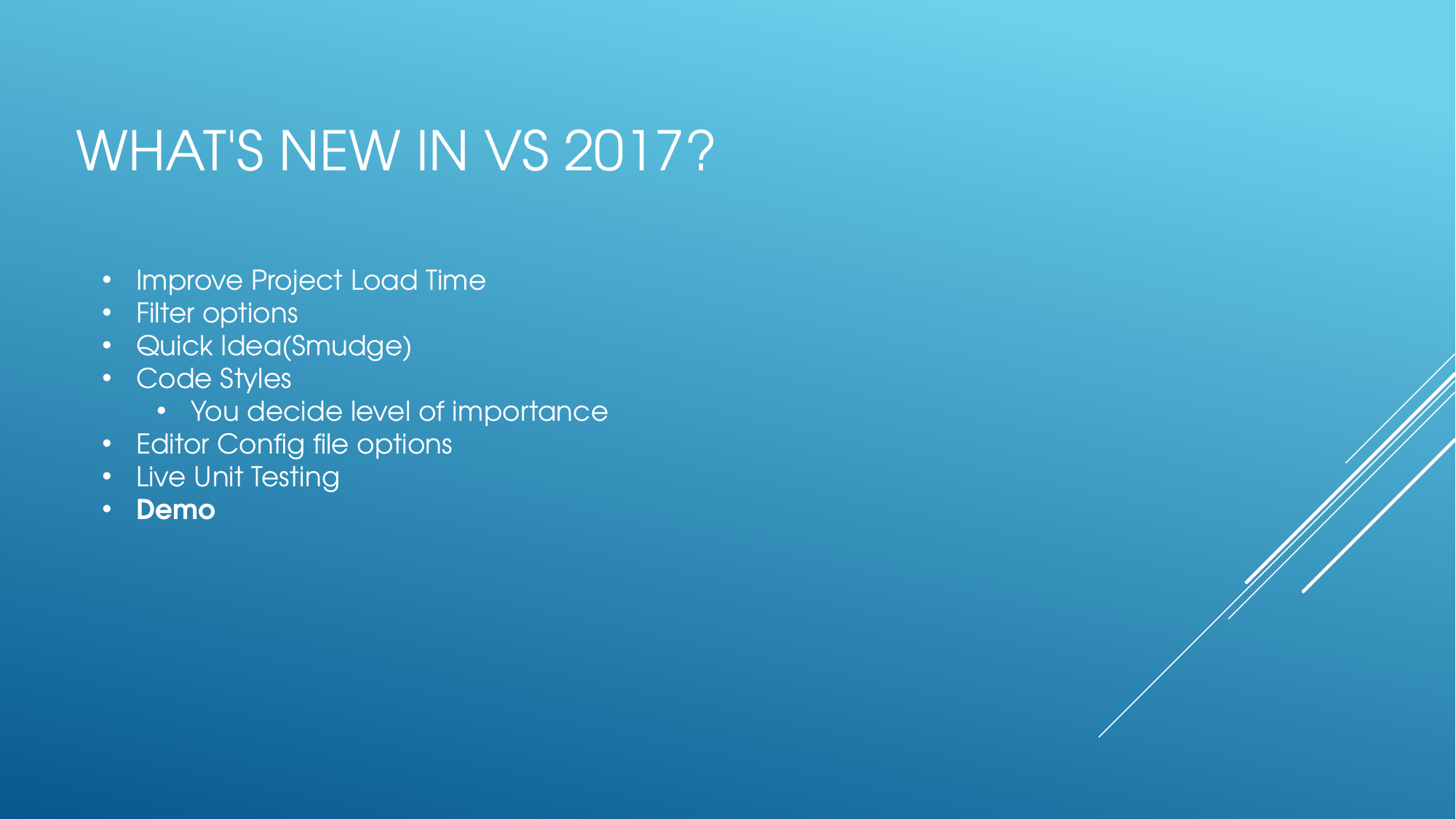

# What's New in VS 2017?
Improve Project Load Time
Filter options
Quick Idea(Smudge)
Code Styles
You decide level of importance
Editor Config file options
Live Unit Testing
Demo